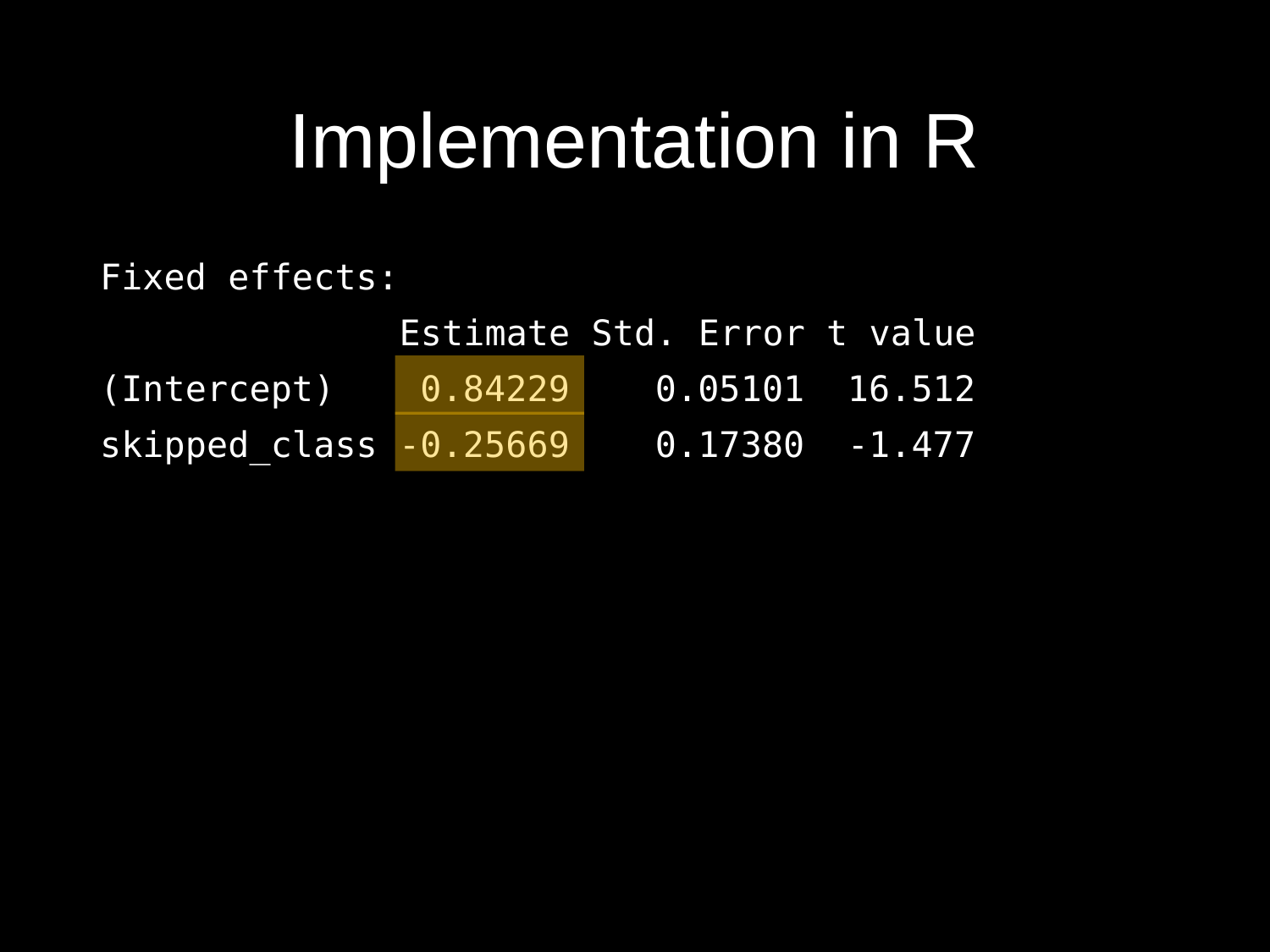

# Implementation in R
Fixed effects:
              Estimate Std. Error t value
(Intercept)    0.84229    0.05101  16.512
skipped_class -0.25669    0.17380  -1.477